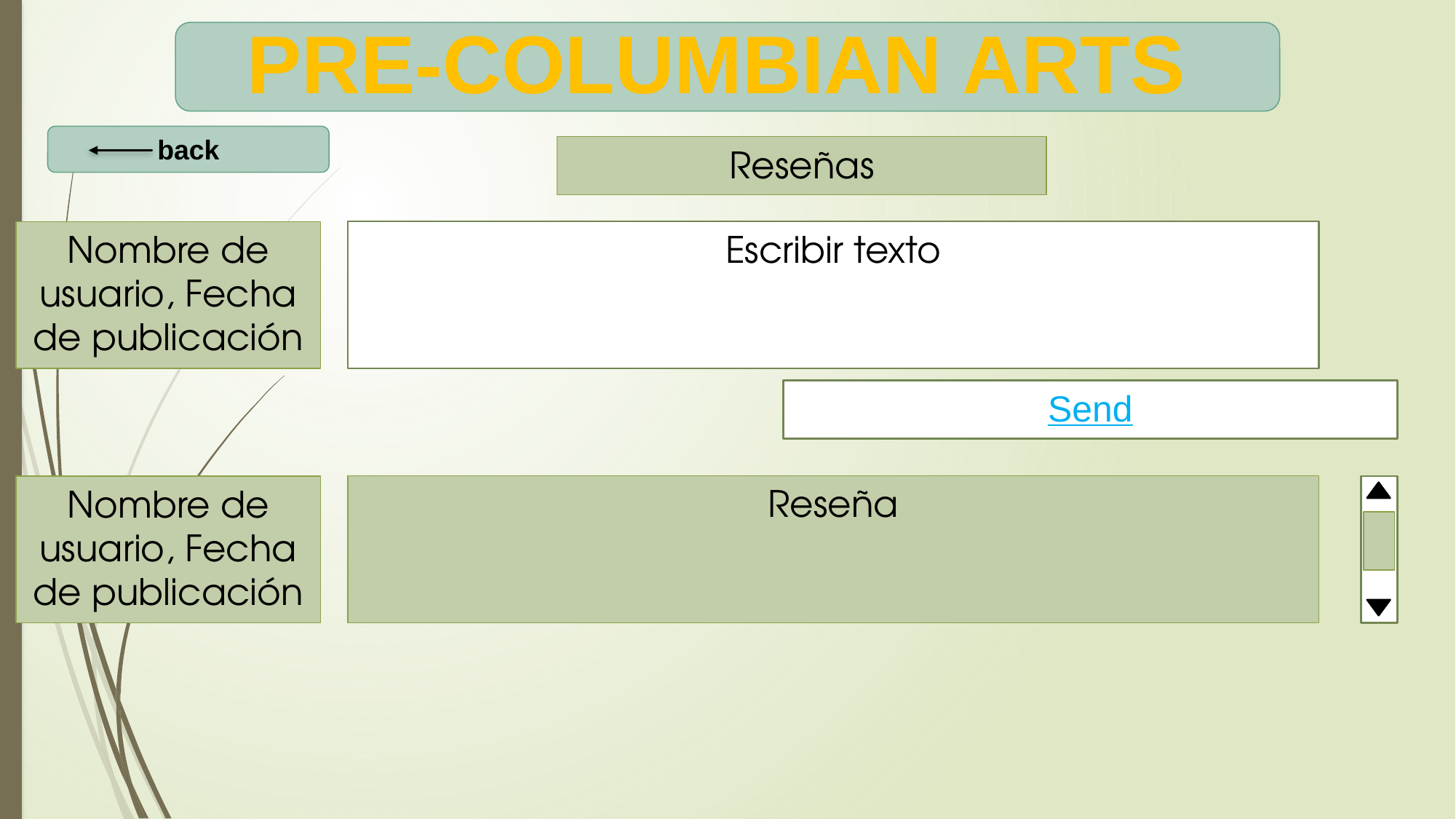

pre-columbian arts
back
Reseñas
Escribir texto
Nombre de usuario, Fecha de publicación
Send

Reseña
Nombre de usuario, Fecha de publicación